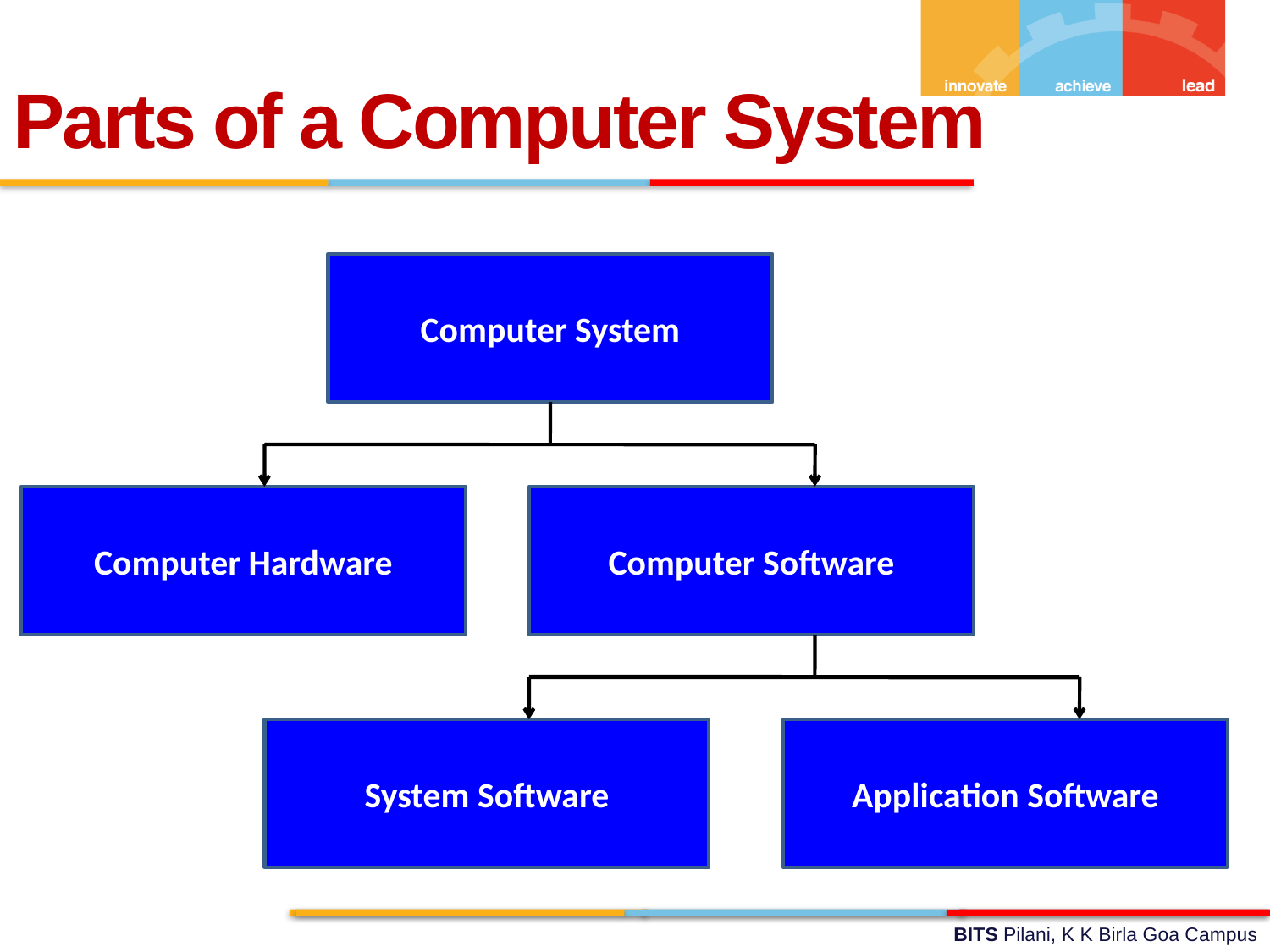

Parts of a Computer System
Computer System
Computer Hardware
Computer Software
System Software
Application Software